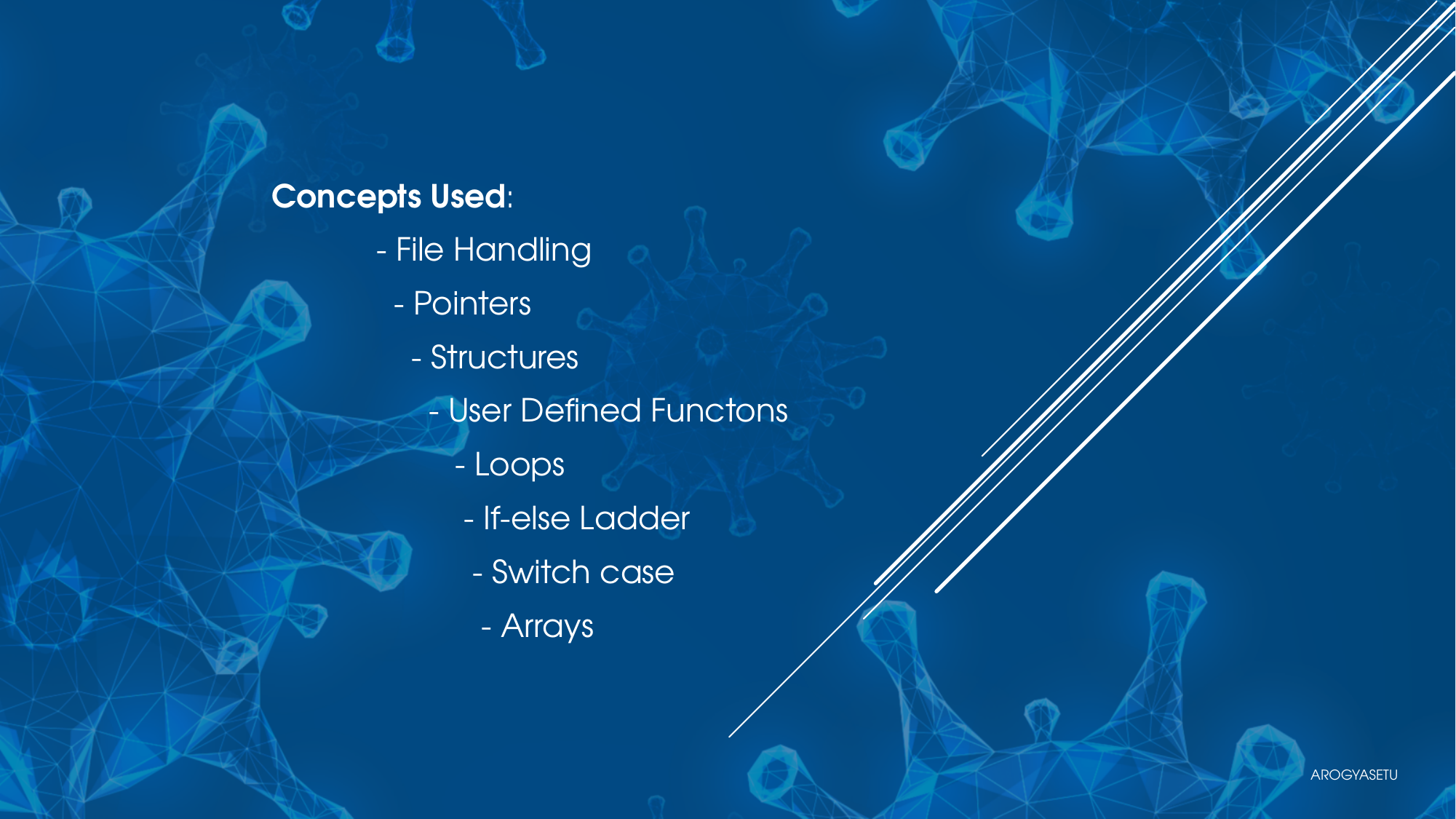

Concepts Used:
            - File Handling
              - Pointers
                - Structures
                  - User Defined Functons
                     - Loops
                      - If-else Ladder
                       - Switch case
                        - Arrays
# Arogyasetu